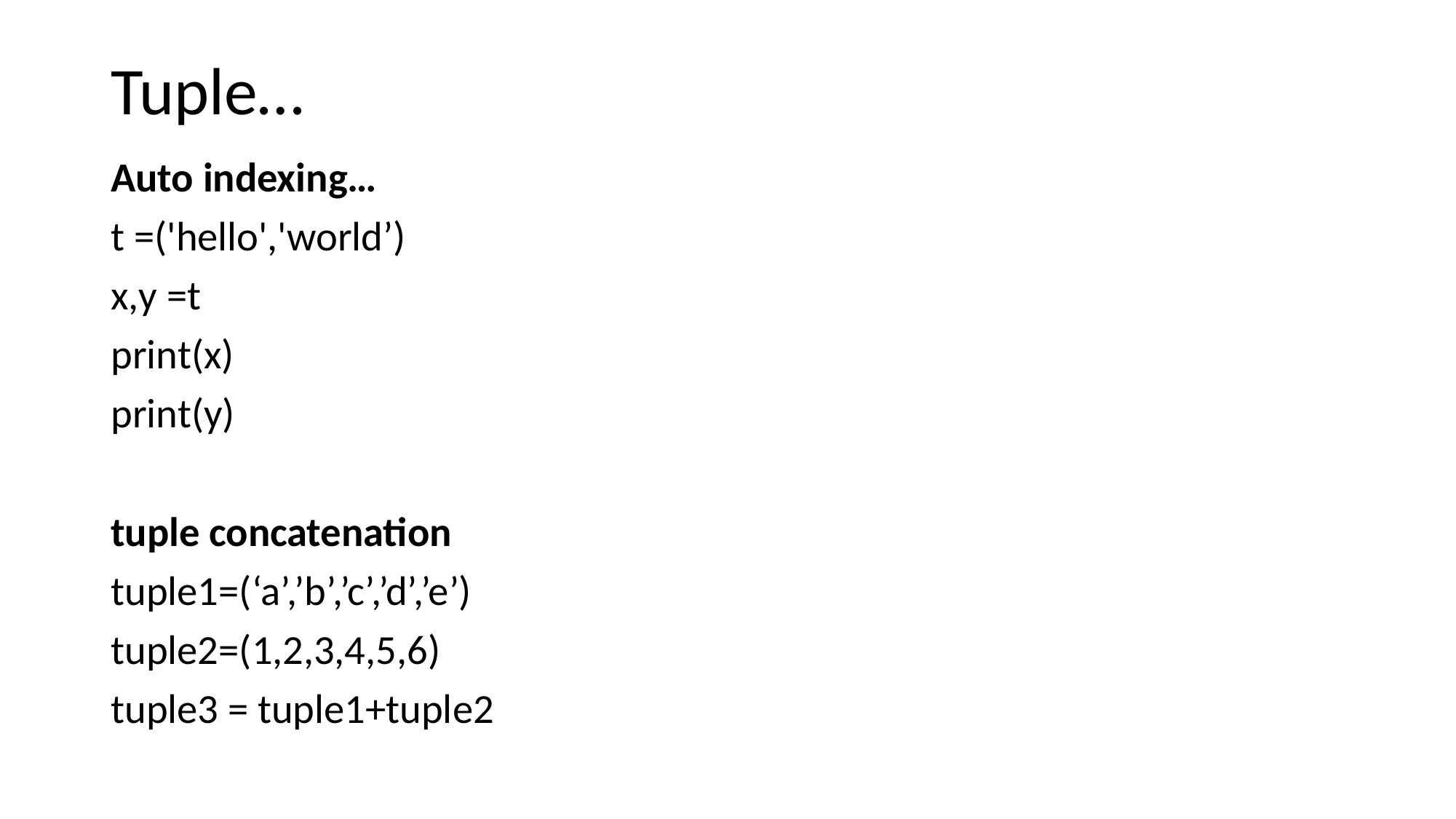

# Tuple…
Auto indexing…
t =('hello','world’)
x,y =t
print(x)
print(y)

tuple concatenation
tuple1=(‘a’,’b’,’c’,’d’,’e’)
tuple2=(1,2,3,4,5,6)
tuple3 = tuple1+tuple2